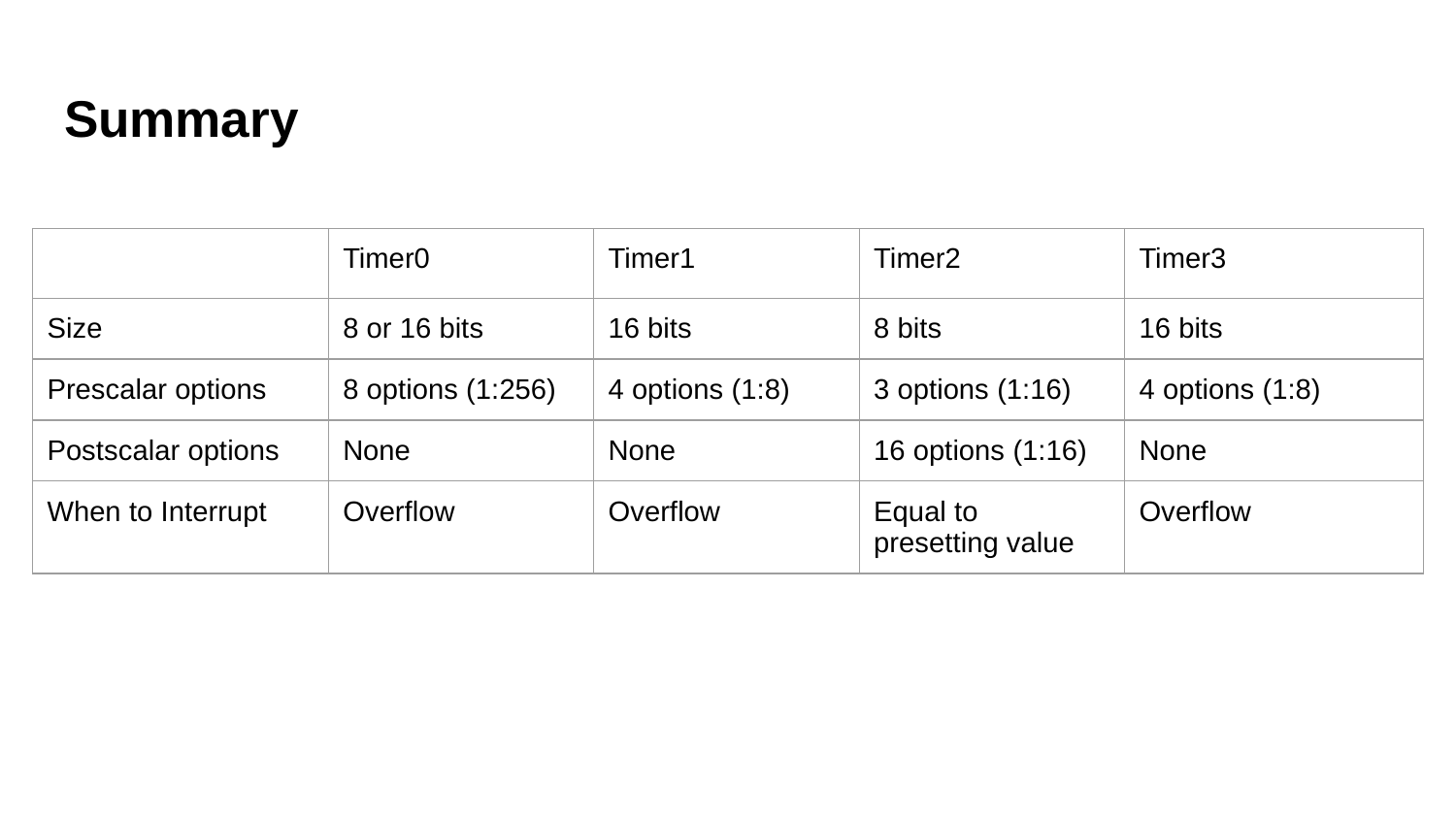

# Summary
|  | Timer0 | Timer1 | Timer2 | Timer3 |
| --- | --- | --- | --- | --- |
| Size | 8 or 16 bits | 16 bits | 8 bits | 16 bits |
| Prescalar options | 8 options (1:256) | 4 options (1:8) | 3 options (1:16) | 4 options (1:8) |
| Postscalar options | None | None | 16 options (1:16) | None |
| When to Interrupt | Overflow | Overflow | Equal to presetting value | Overflow |